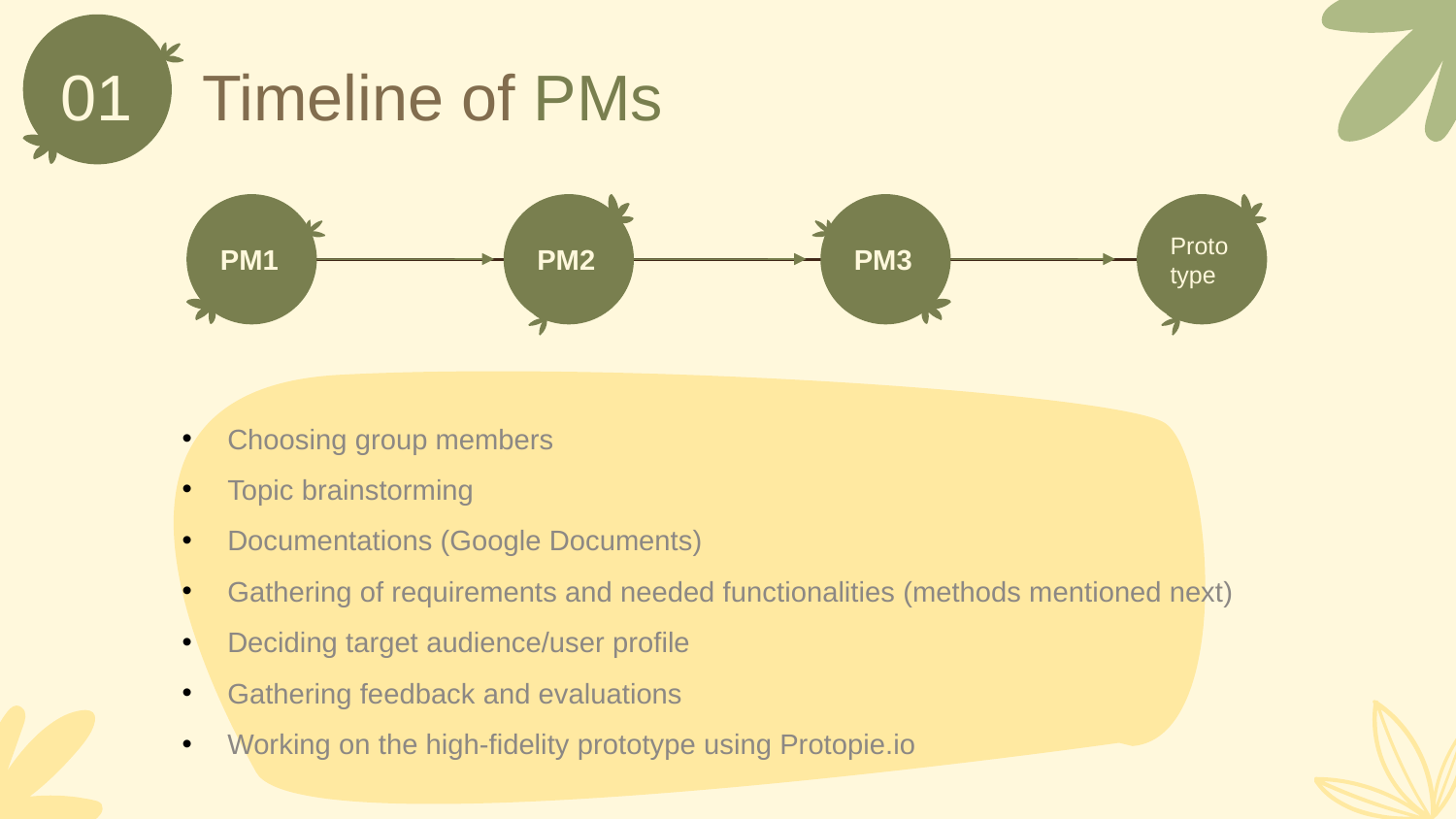

# Timeline of PMs
01

PM1
PM2
PM3
Prototype

Choosing group members
Topic brainstorming
Documentations (Google Documents)
Gathering of requirements and needed functionalities (methods mentioned next)
Deciding target audience/user profile
Gathering feedback and evaluations
Working on the high-fidelity prototype using Protopie.io